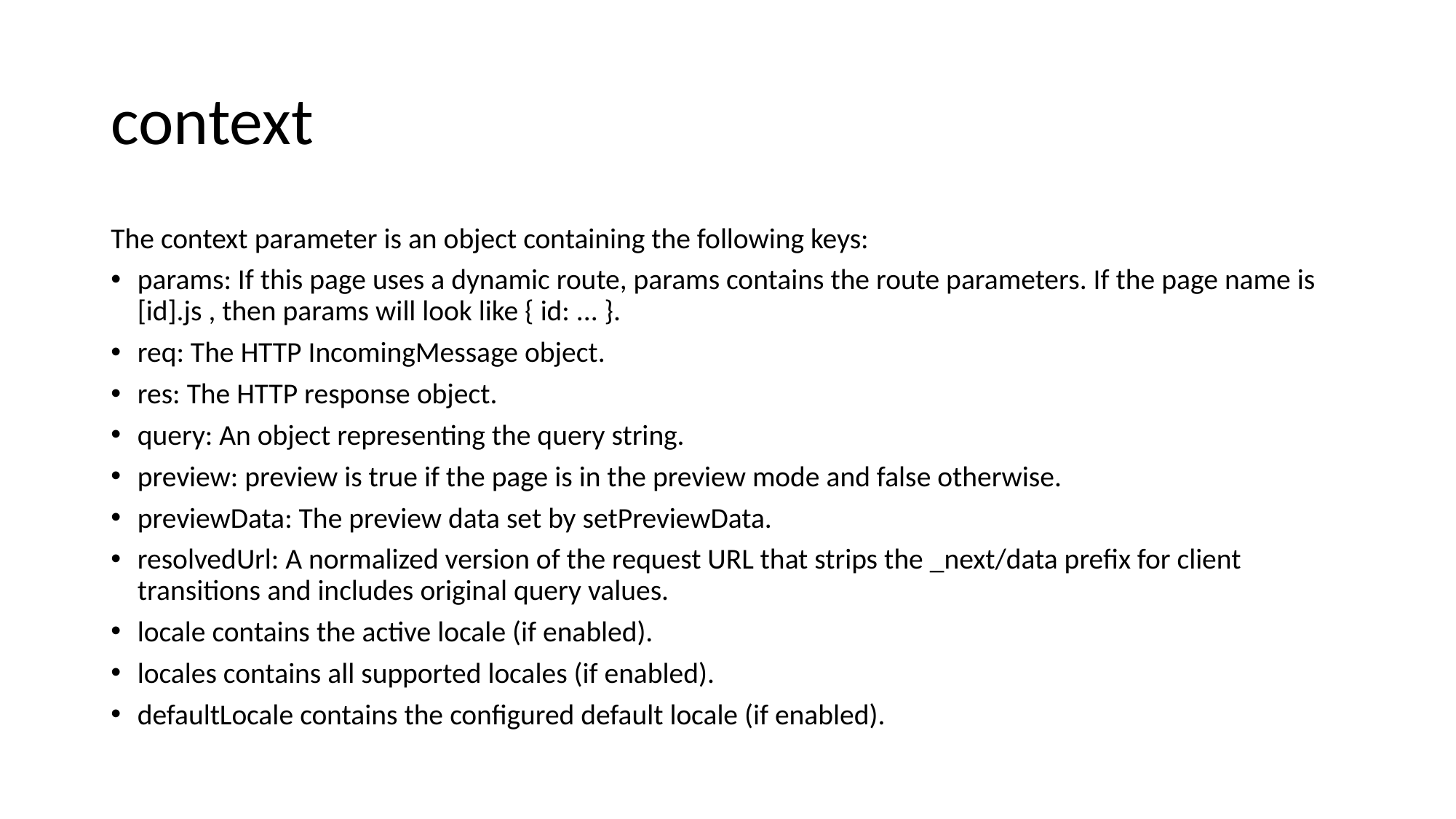

# context
The context parameter is an object containing the following keys:
params: If this page uses a dynamic route, params contains the route parameters. If the page name is [id].js , then params will look like { id: ... }.
req: The HTTP IncomingMessage object.
res: The HTTP response object.
query: An object representing the query string.
preview: preview is true if the page is in the preview mode and false otherwise.
previewData: The preview data set by setPreviewData.
resolvedUrl: A normalized version of the request URL that strips the _next/data prefix for client transitions and includes original query values.
locale contains the active locale (if enabled).
locales contains all supported locales (if enabled).
defaultLocale contains the configured default locale (if enabled).